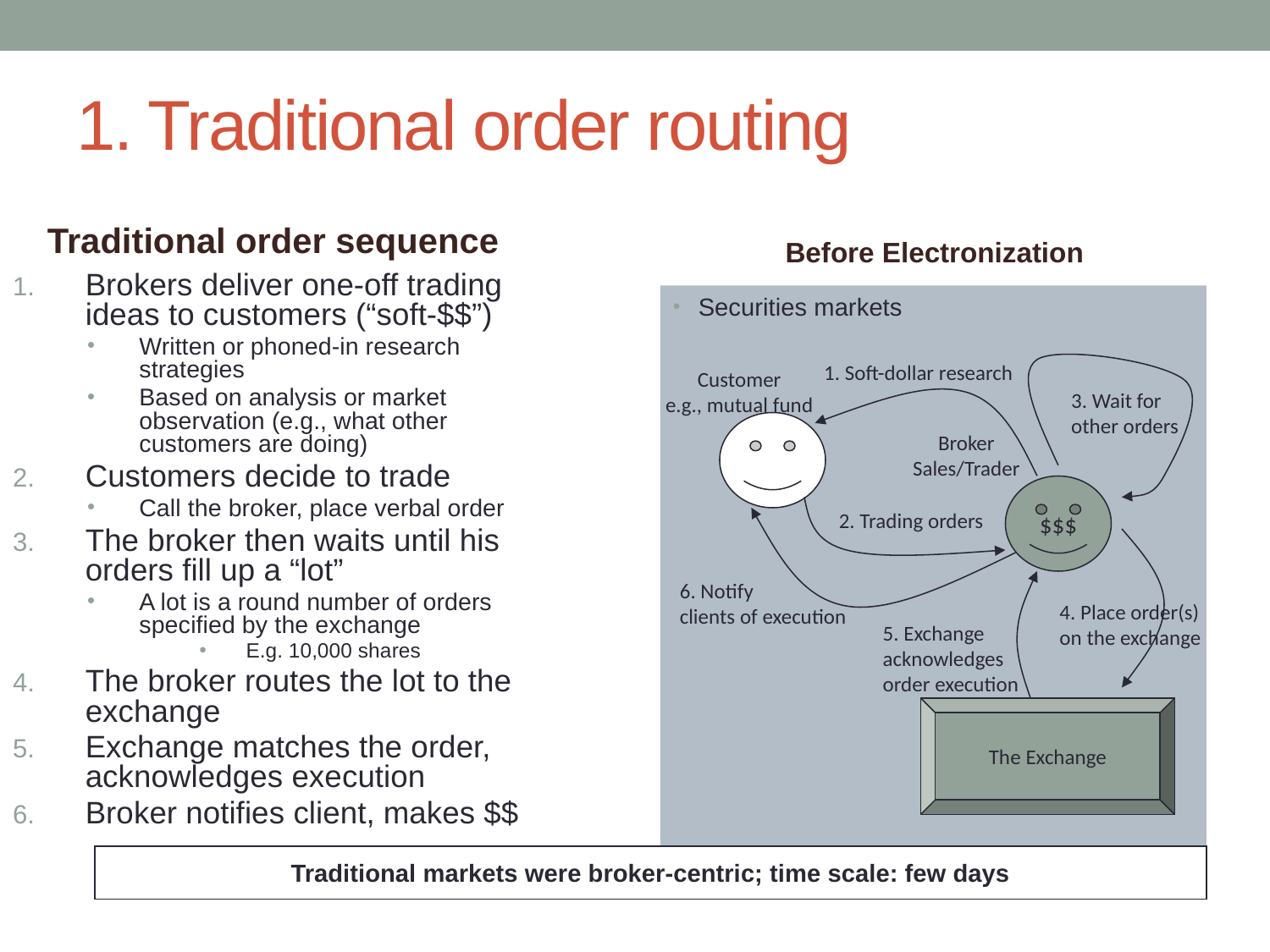

1. Traditional order routing
Traditional order sequence
Before Electronization
Brokers deliver one-off trading ideas to customers (“soft-$$”)
Written or phoned-in research strategies
Based on analysis or market observation (e.g., what other customers are doing)
Customers decide to trade
Call the broker, place verbal order
The broker then waits until his orders fill up a “lot”
A lot is a round number of orders specified by the exchange
E.g. 10,000 shares
The broker routes the lot to the exchange
Exchange matches the order, acknowledges execution
Broker notifies client, makes $$

Securities markets

1. Soft-dollar research
Customer
e.g., mutual fund
3. Wait for
other orders

Broker
Sales/Trader
$$$

2. Trading orders

6. Notify
clients of execution

4. Place order(s)
on the exchange
5. Exchange
acknowledges
order execution
The Exchange
Traditional markets were broker-centric; time scale: few days